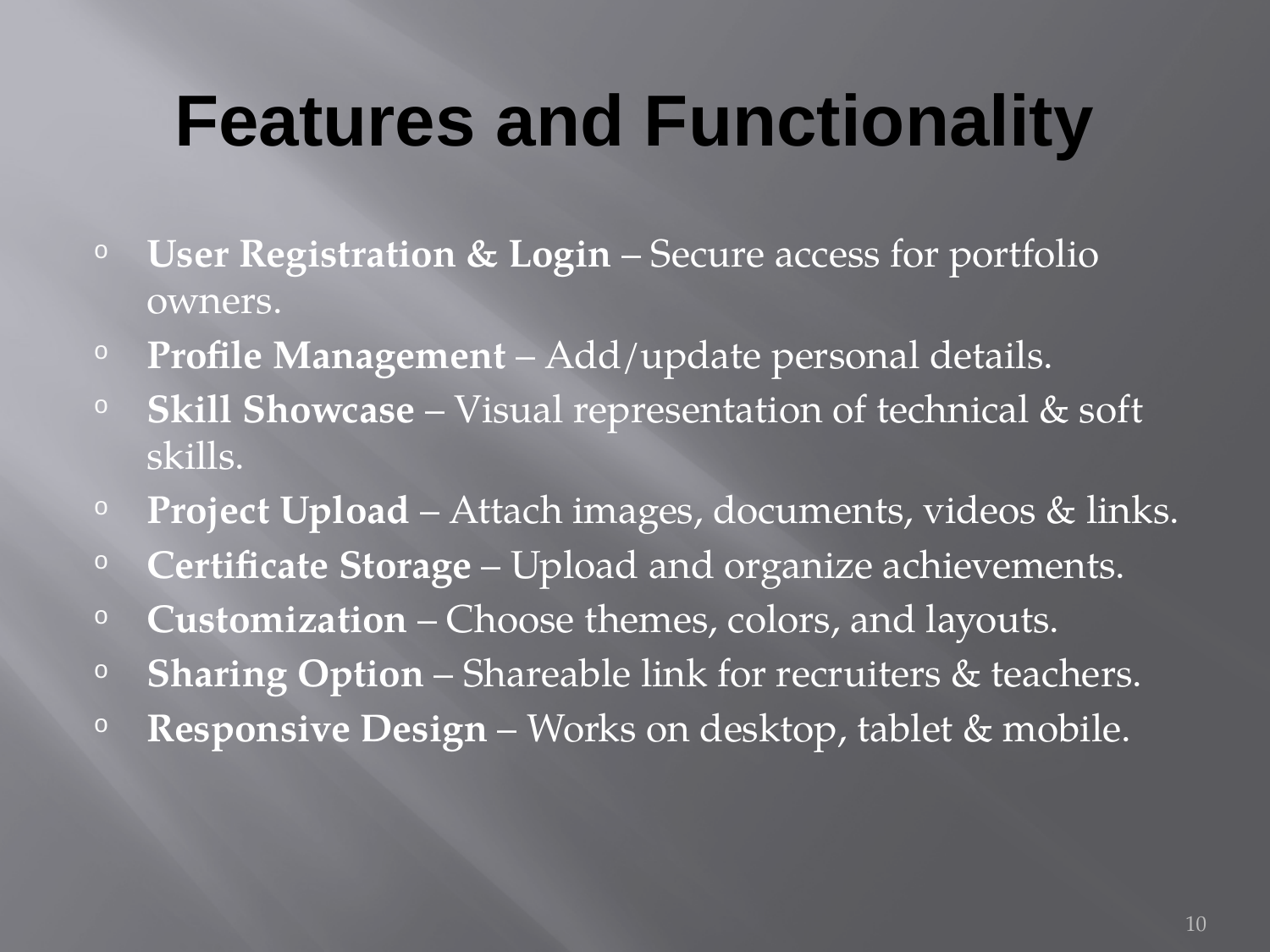

# Features and Functionality
User Registration & Login – Secure access for portfolio owners.
Profile Management – Add/update personal details.
Skill Showcase – Visual representation of technical & soft skills.
Project Upload – Attach images, documents, videos & links.
Certificate Storage – Upload and organize achievements.
Customization – Choose themes, colors, and layouts.
Sharing Option – Shareable link for recruiters & teachers.
Responsive Design – Works on desktop, tablet & mobile.

10